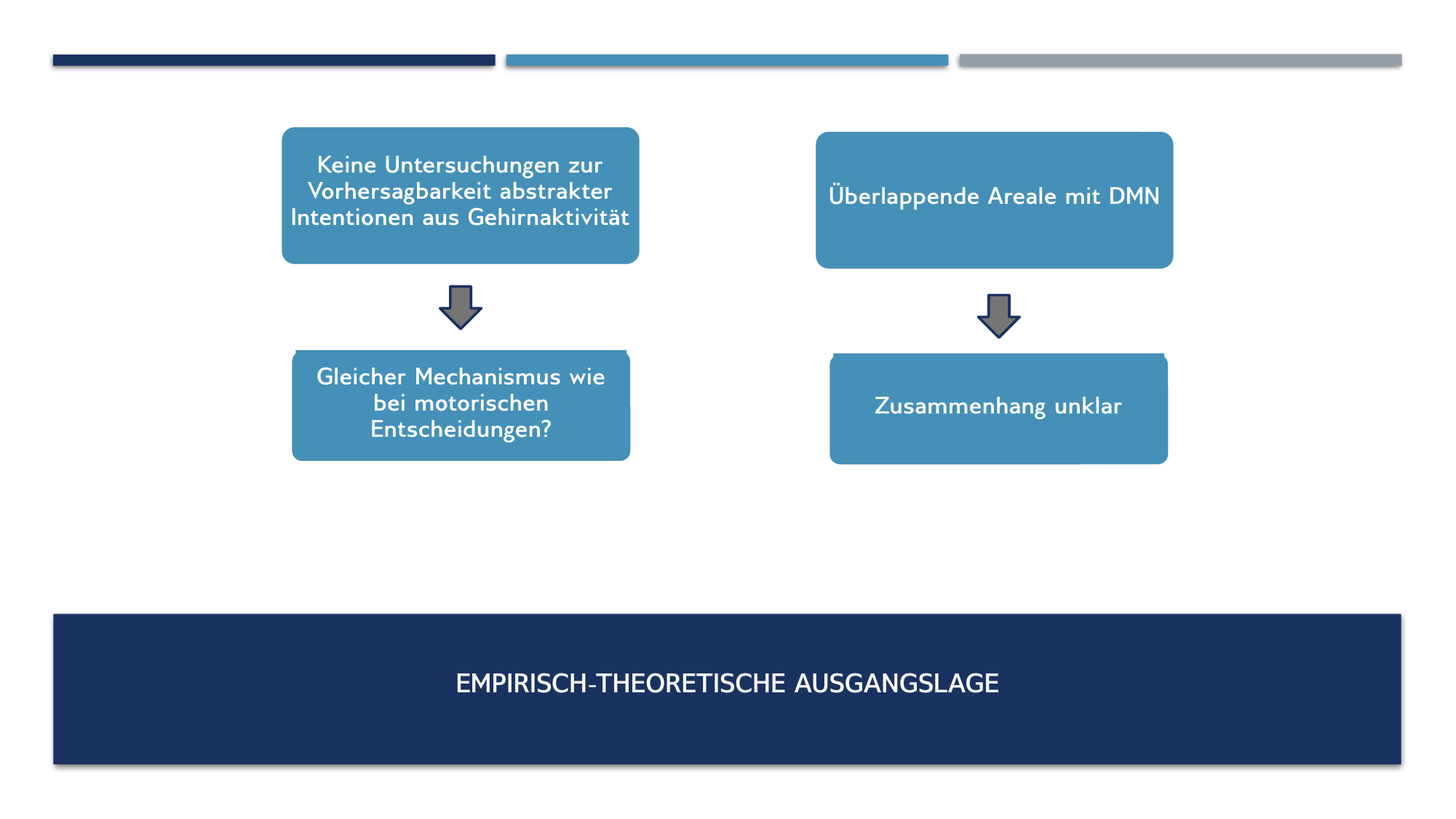

Keine Untersuchungen zur Vorhersagbarkeit abstrakter Intentionen aus Gehirnaktivität

Überlappende Areale mit DMN

Gleicher Mechanismus wie bei motorischen Entscheidungen?

Zusammenhang unklar
Empirisch-Theoretische Ausgangslage